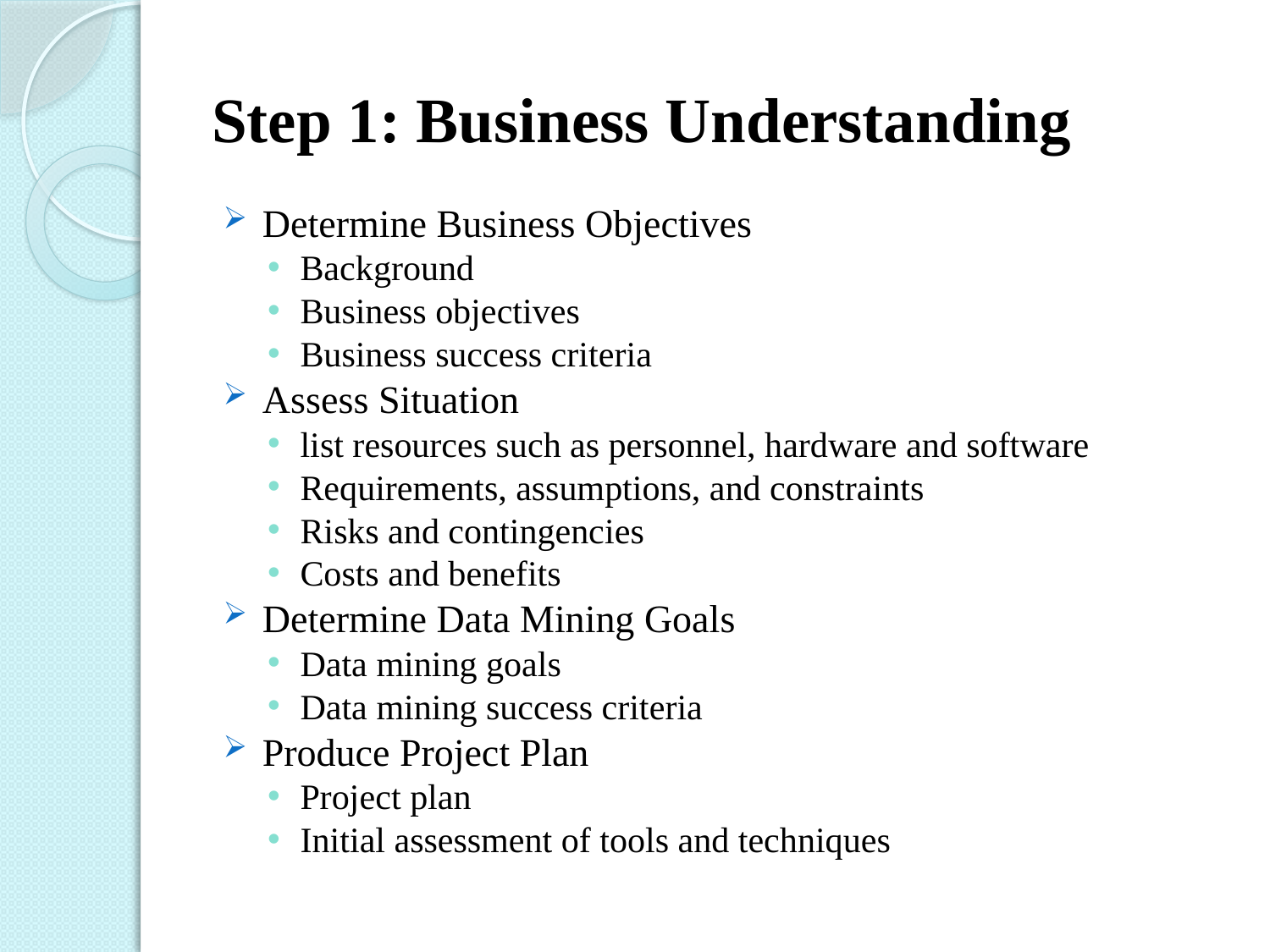

# Step 1: Business Understanding
Determine Business Objectives
Background
Business objectives
Business success criteria
Assess Situation
list resources such as personnel, hardware and software
Requirements, assumptions, and constraints
Risks and contingencies
Costs and benefits
Determine Data Mining Goals
Data mining goals
Data mining success criteria
Produce Project Plan
Project plan
Initial assessment of tools and techniques